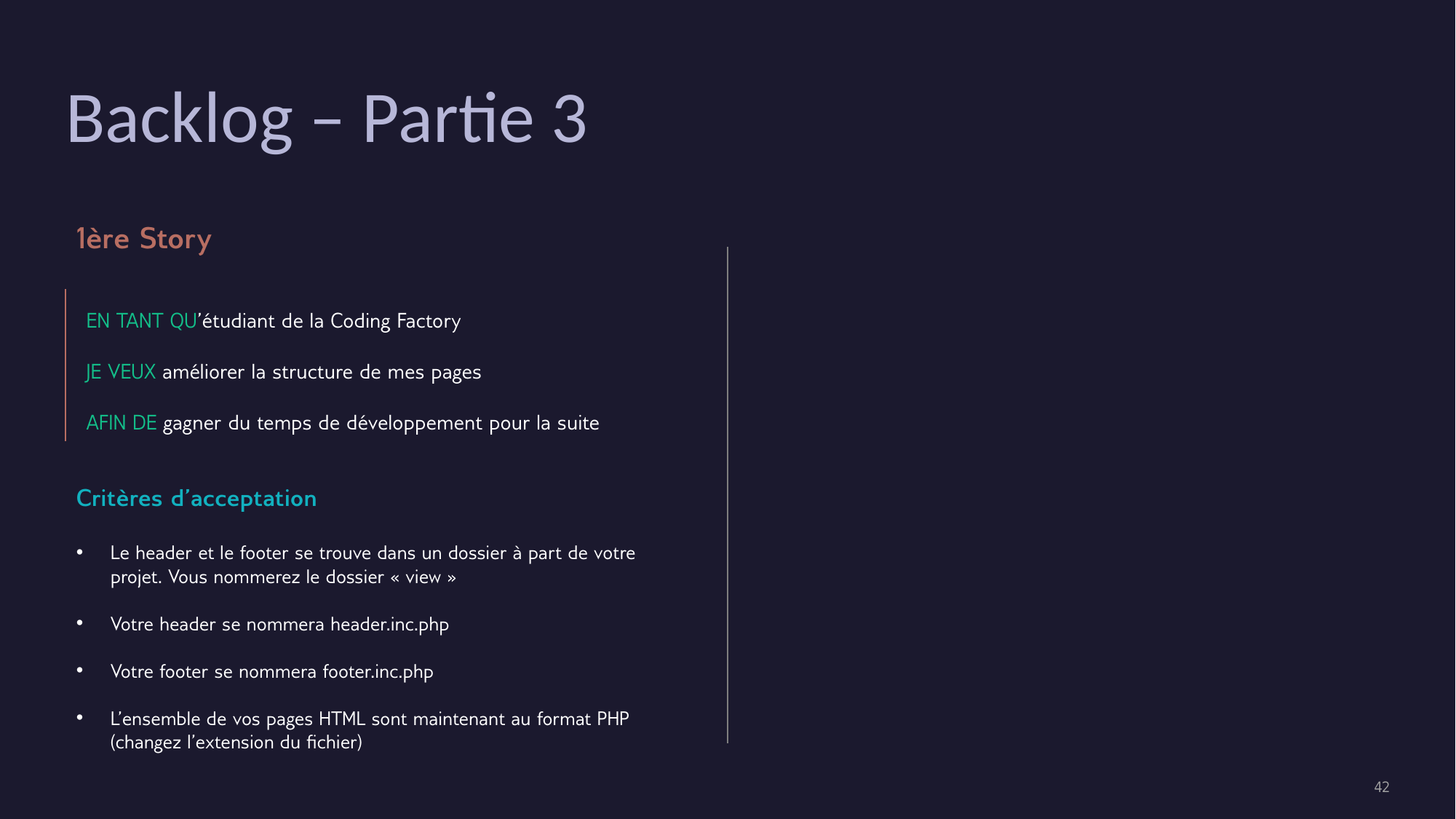

# Backlog – Partie 3
1ère Story
EN TANT QU’étudiant de la Coding Factory
JE VEUX améliorer la structure de mes pages
AFIN DE gagner du temps de développement pour la suite
Critères d’acceptation

Le header et le footer se trouve dans un dossier à part de votre projet. Vous nommerez le dossier « view »

Votre header se nommera header.inc.php

Votre footer se nommera footer.inc.php

L’ensemble de vos pages HTML sont maintenant au format PHP (changez l’extension du fichier)

42